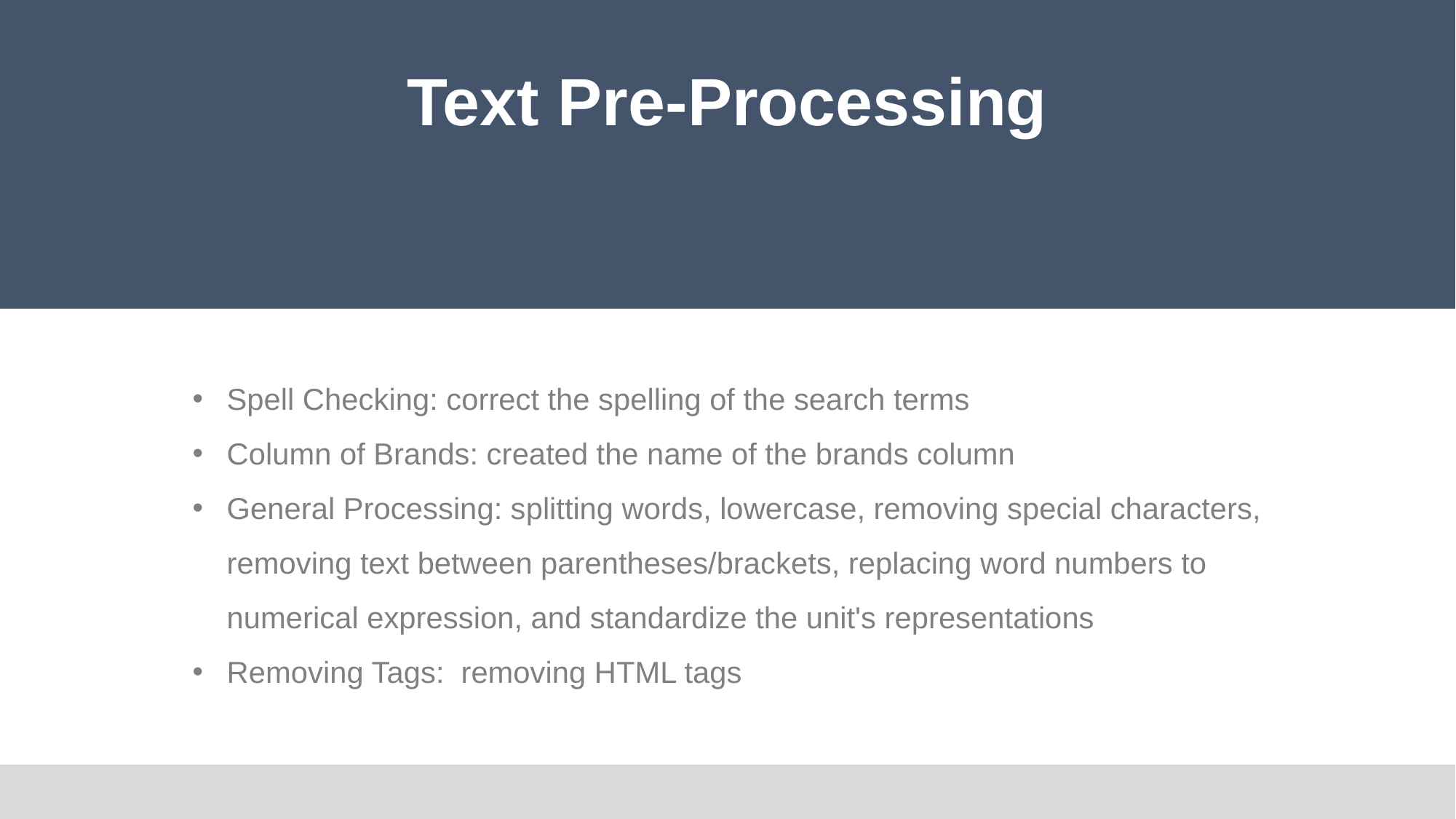

Text Pre-Processing
Spell Checking: correct the spelling of the search terms
Column of Brands: created the name of the brands column
General Processing: splitting words, lowercase, removing special characters, removing text between parentheses/brackets, replacing word numbers to numerical expression, and standardize the unit's representations
Removing Tags:  removing HTML tags